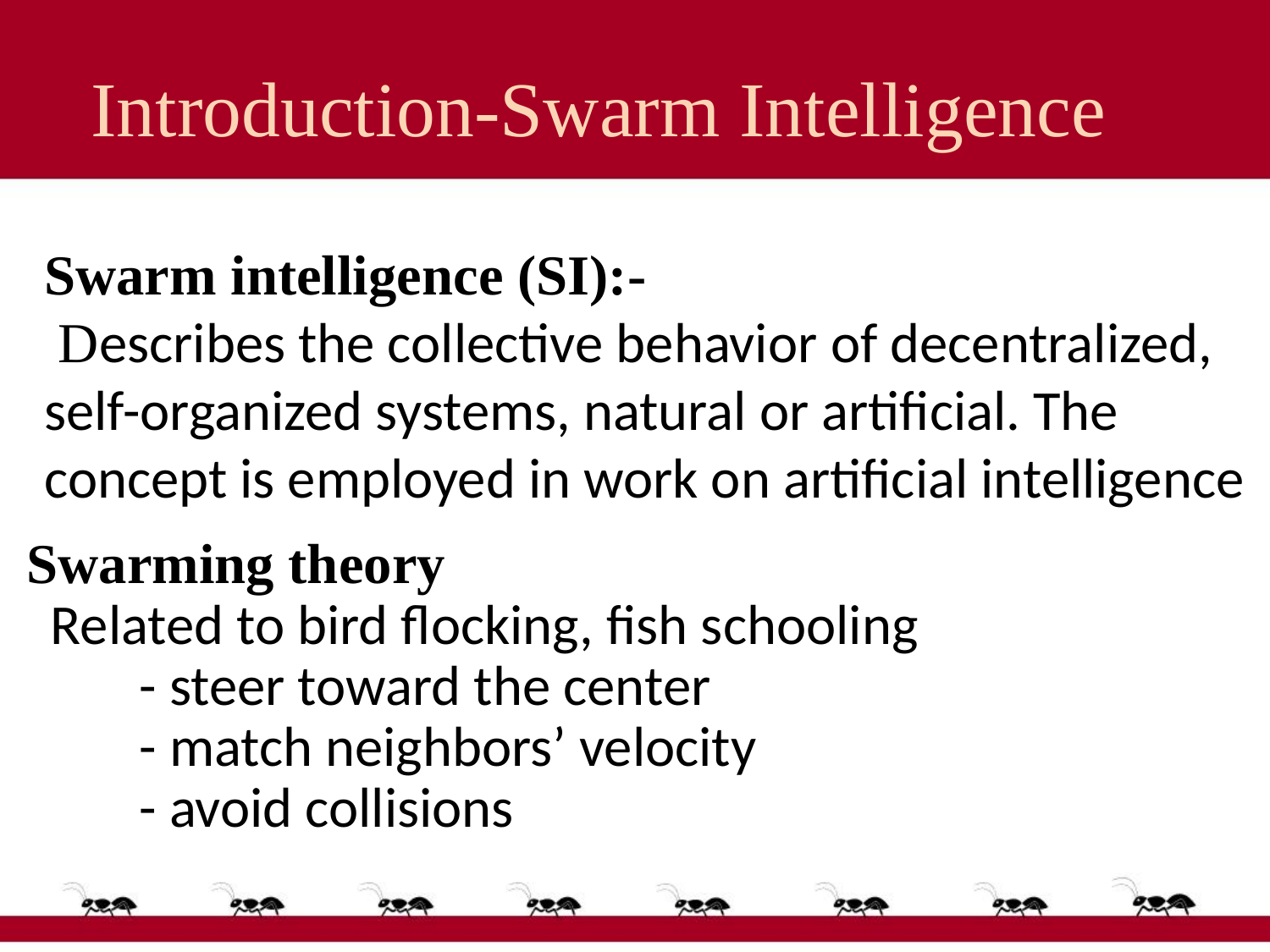

Introduction-Swarm Intelligence
Swarm intelligence (SI):-
 Describes the collective behavior of decentralized,
self-organized systems, natural or artificial. The concept is employed in work on artificial intelligence
 Swarming theory
   Related to bird flocking, fish schooling
	- steer toward the center
	- match neighbors’ velocity
	- avoid collisions